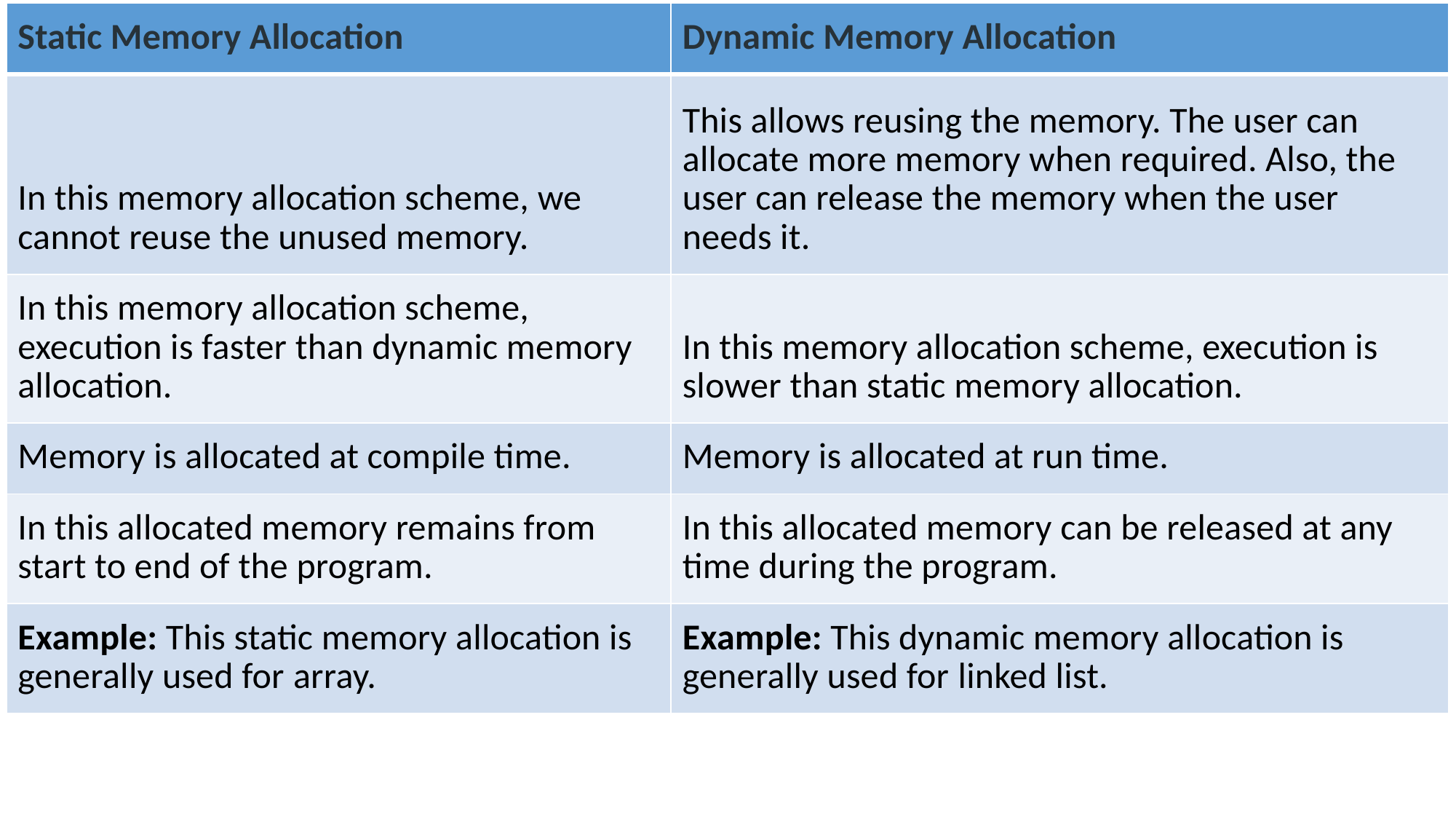

| Static Memory Allocation | Dynamic Memory Allocation |
| --- | --- |
| In this memory allocation scheme, we cannot reuse the unused memory. | This allows reusing the memory. The user can allocate more memory when required. Also, the user can release the memory when the user needs it. |
| In this memory allocation scheme, execution is faster than dynamic memory allocation. | In this memory allocation scheme, execution is slower than static memory allocation. |
| Memory is allocated at compile time. | Memory is allocated at run time. |
| In this allocated memory remains from start to end of the program. | In this allocated memory can be released at any time during the program. |
| Example: This static memory allocation is generally used for array. | Example: This dynamic memory allocation is generally used for linked list. |